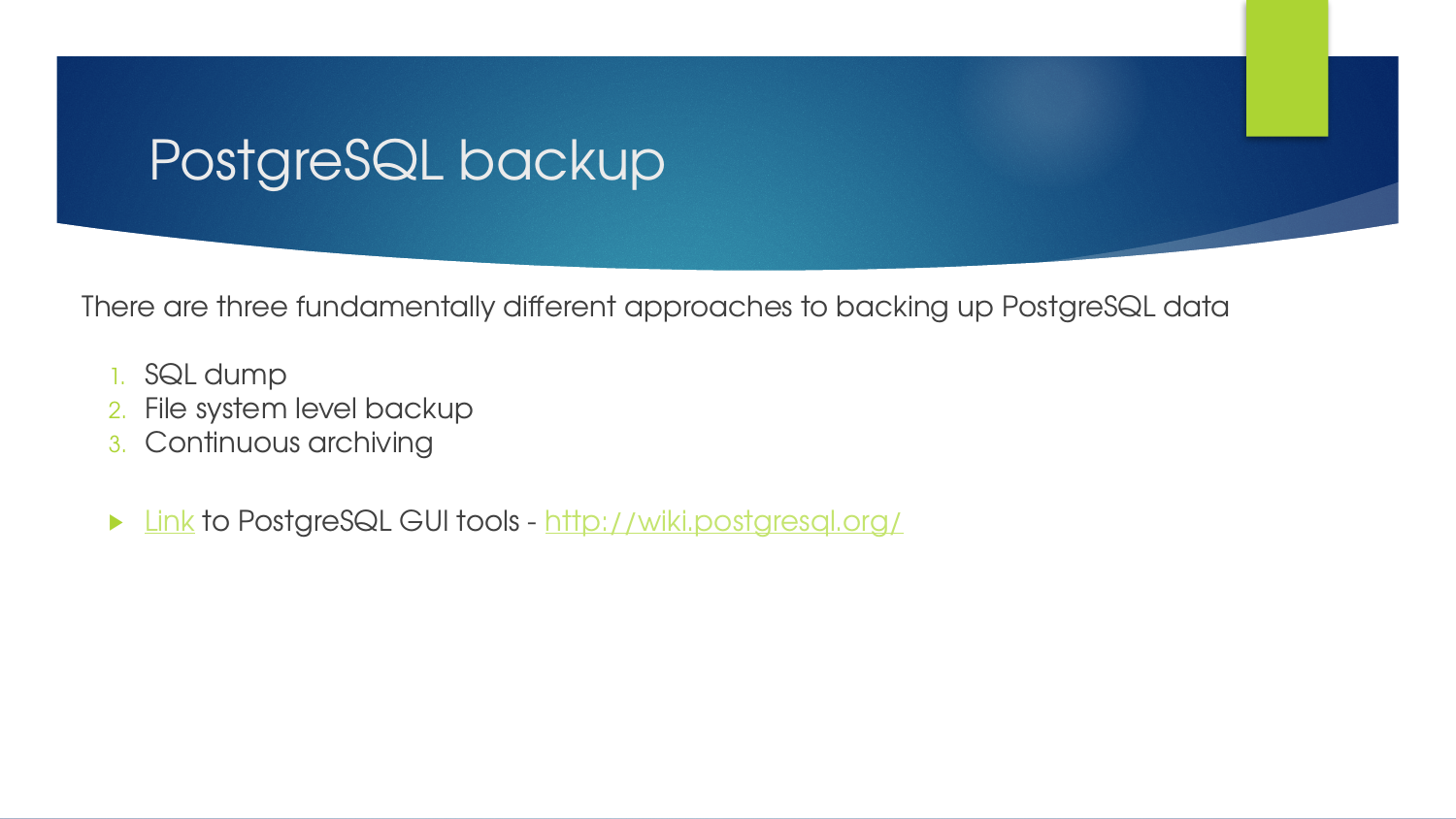

# PostgreSQL backup
There are three fundamentally different approaches to backing up PostgreSQL data

SQL dump
File system level backup
Continuous archiving

Link to PostgreSQL GUI tools - http://wiki.postgresql.org/